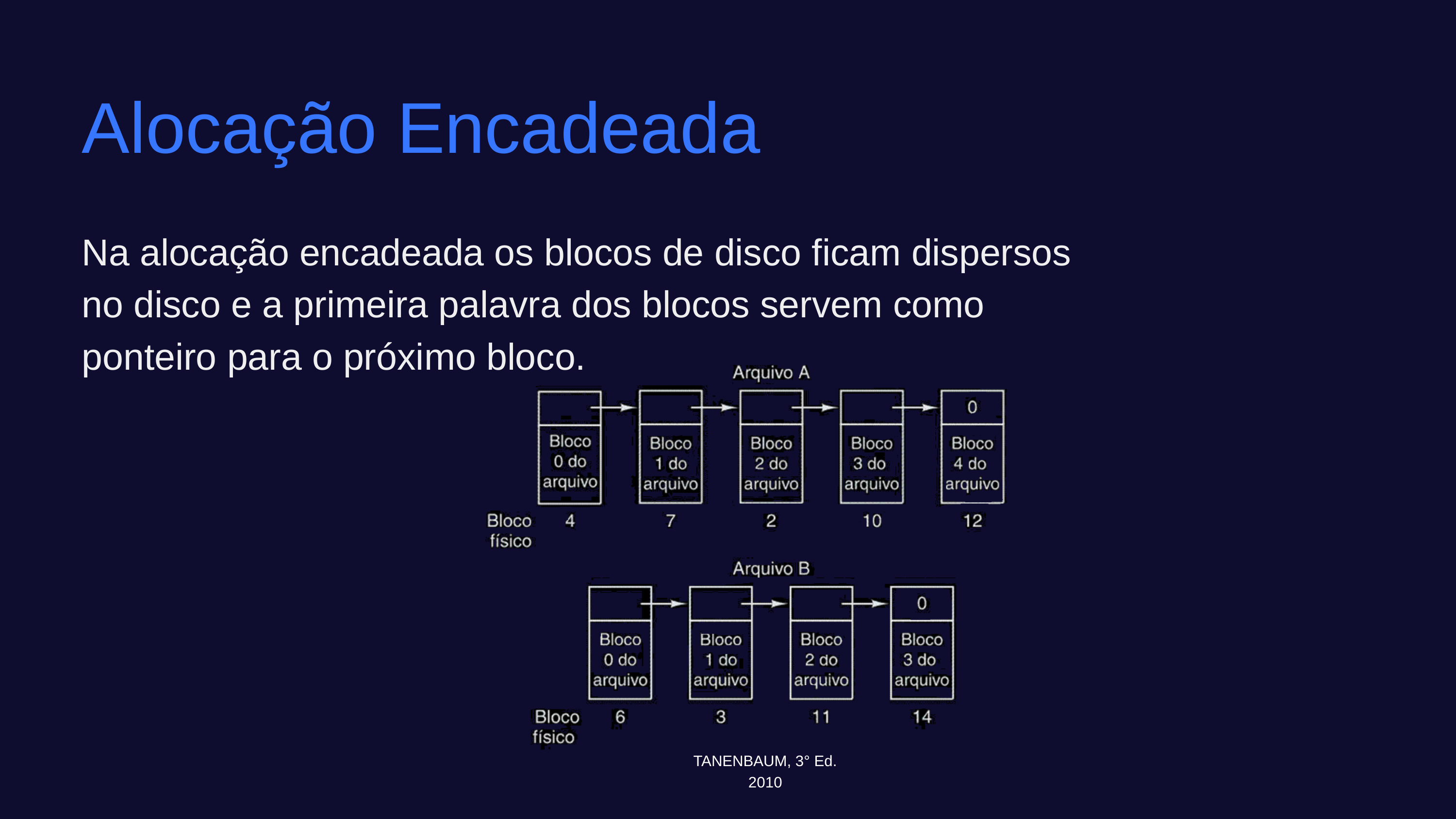

Alocação Encadeada
Na alocação encadeada os blocos de disco ficam dispersos no disco e a primeira palavra dos blocos servem como ponteiro para o próximo bloco.

TANENBAUM, 3° Ed. 2010